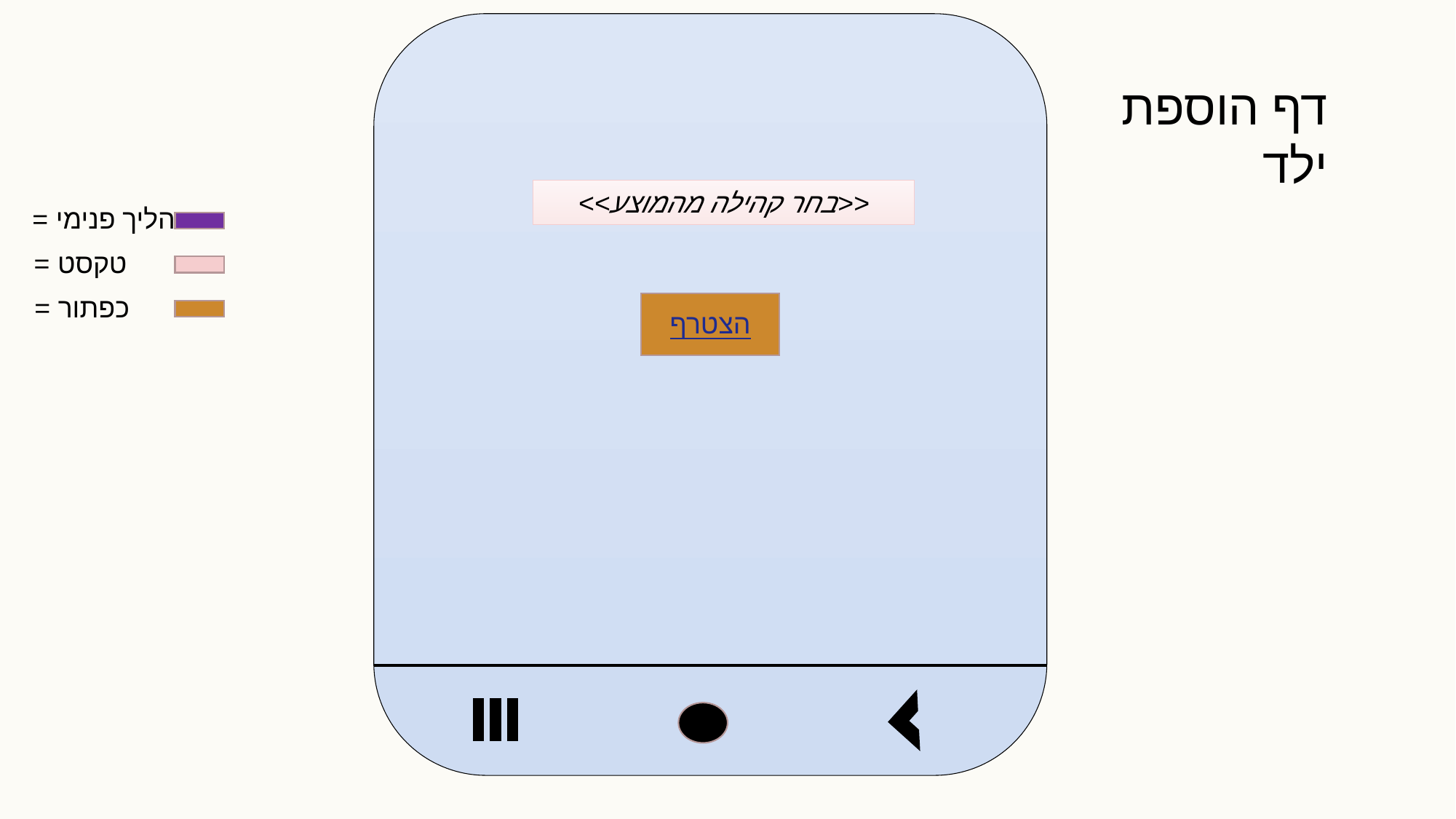

דף הוספת ילד
<<בחר קהילה מהמוצע>>

= הליך פנימי

= טקסט

= כפתור
הצטרף